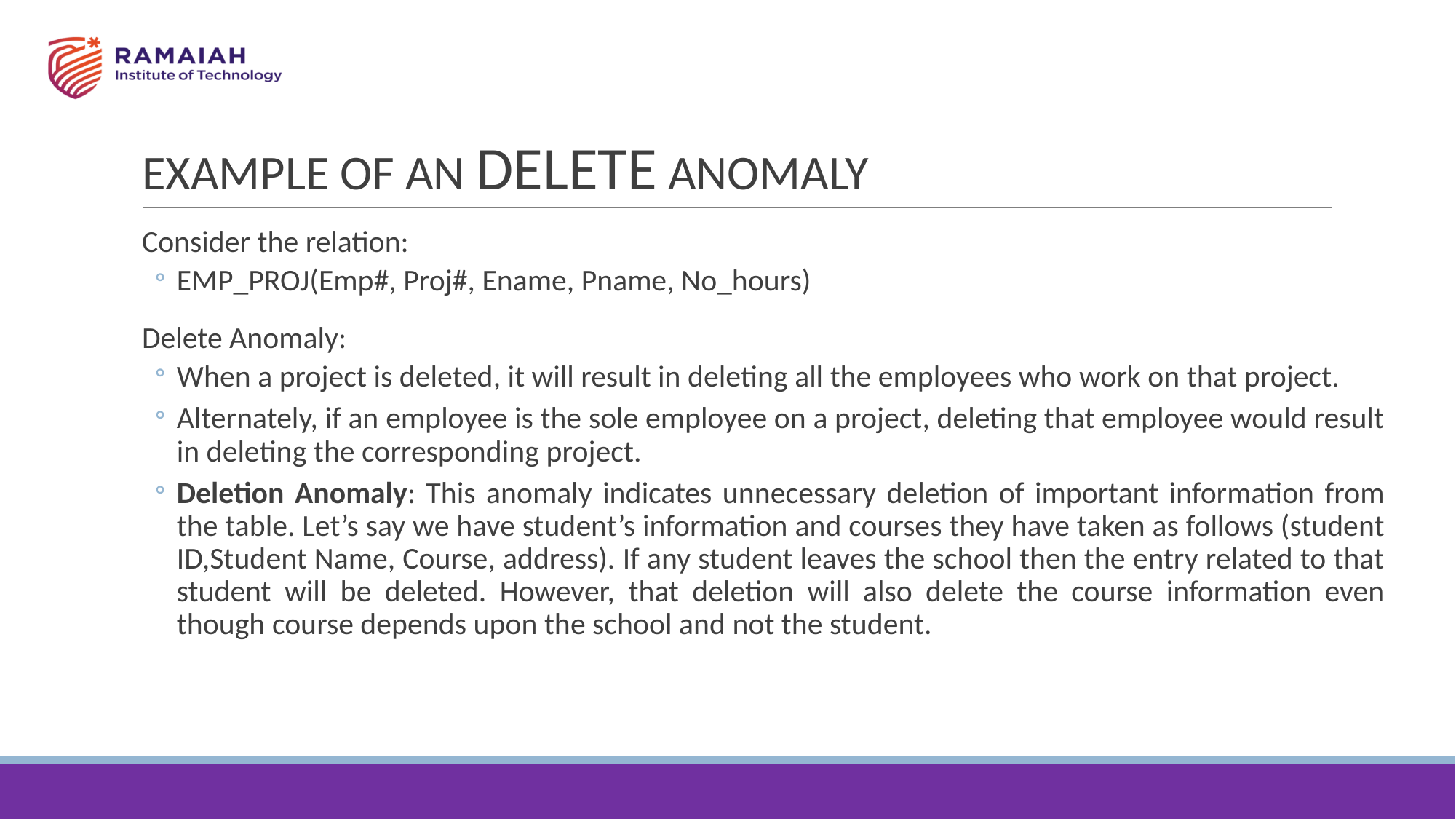

# EXAMPLE OF AN DELETE ANOMALY
Consider the relation:
EMP_PROJ(Emp#, Proj#, Ename, Pname, No_hours)
Delete Anomaly:
When a project is deleted, it will result in deleting all the employees who work on that project.
Alternately, if an employee is the sole employee on a project, deleting that employee would result in deleting the corresponding project.
Deletion Anomaly: This anomaly indicates unnecessary deletion of important information from the table. Let’s say we have student’s information and courses they have taken as follows (student ID,Student Name, Course, address). If any student leaves the school then the entry related to that student will be deleted. However, that deletion will also delete the course information even though course depends upon the school and not the student.